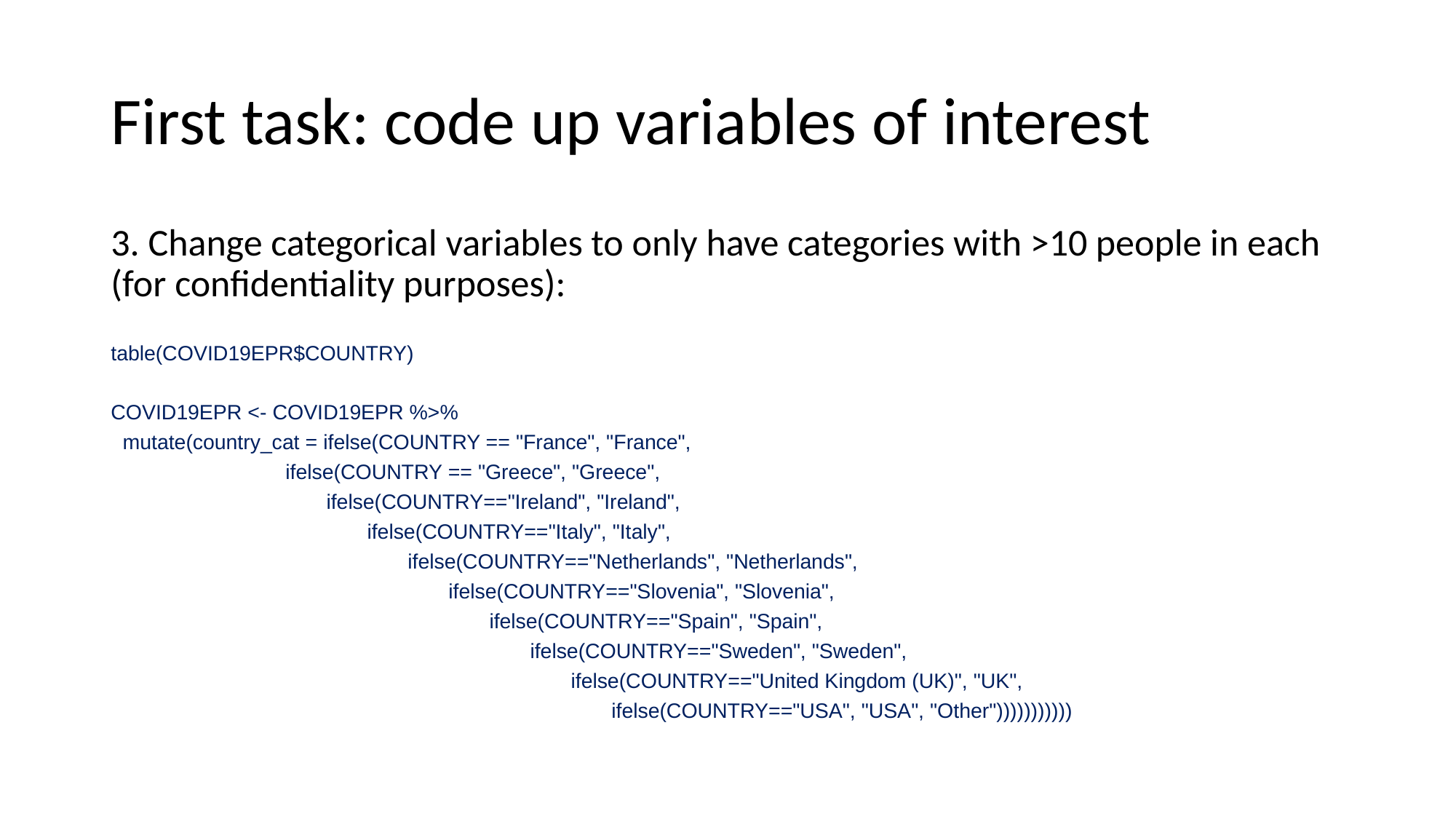

# First task: code up variables of interest
3. Change categorical variables to only have categories with >10 people in each (for confidentiality purposes):

table(COVID19EPR$COUNTRY)

COVID19EPR <- COVID19EPR %>%
  mutate(country_cat = ifelse(COUNTRY == "France", "France",
                              ifelse(COUNTRY == "Greece", "Greece",
                                     ifelse(COUNTRY=="Ireland", "Ireland",
                                            ifelse(COUNTRY=="Italy", "Italy",
                                                   ifelse(COUNTRY=="Netherlands", "Netherlands",
                                                          ifelse(COUNTRY=="Slovenia", "Slovenia",
                                                                 ifelse(COUNTRY=="Spain", "Spain",
                                                                        ifelse(COUNTRY=="Sweden", "Sweden",
                                                                               ifelse(COUNTRY=="United Kingdom (UK)", "UK",
                                                                                      ifelse(COUNTRY=="USA", "USA", "Other")))))))))))